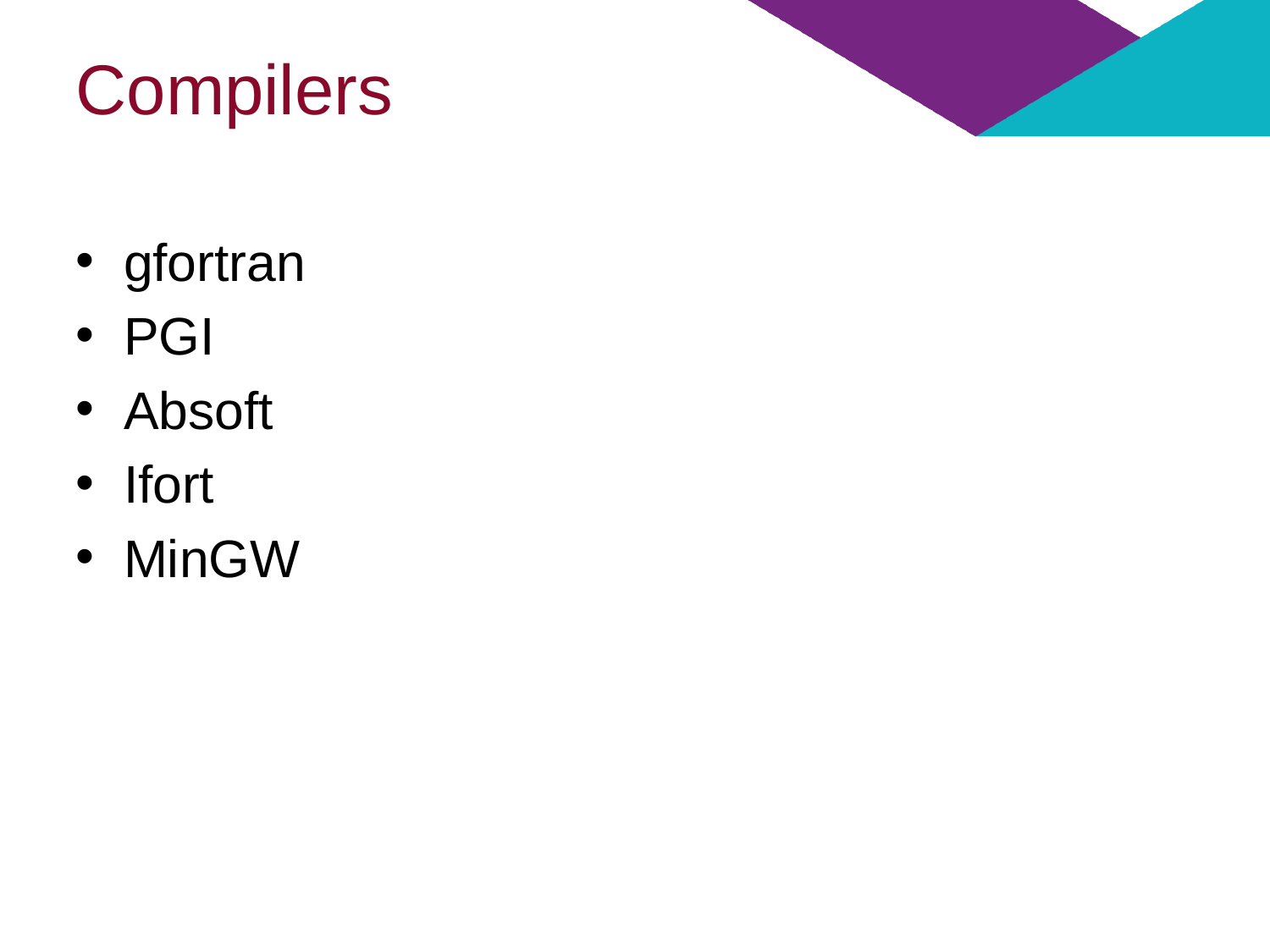

# Compilers
gfortran
PGI
Absoft
Ifort
MinGW